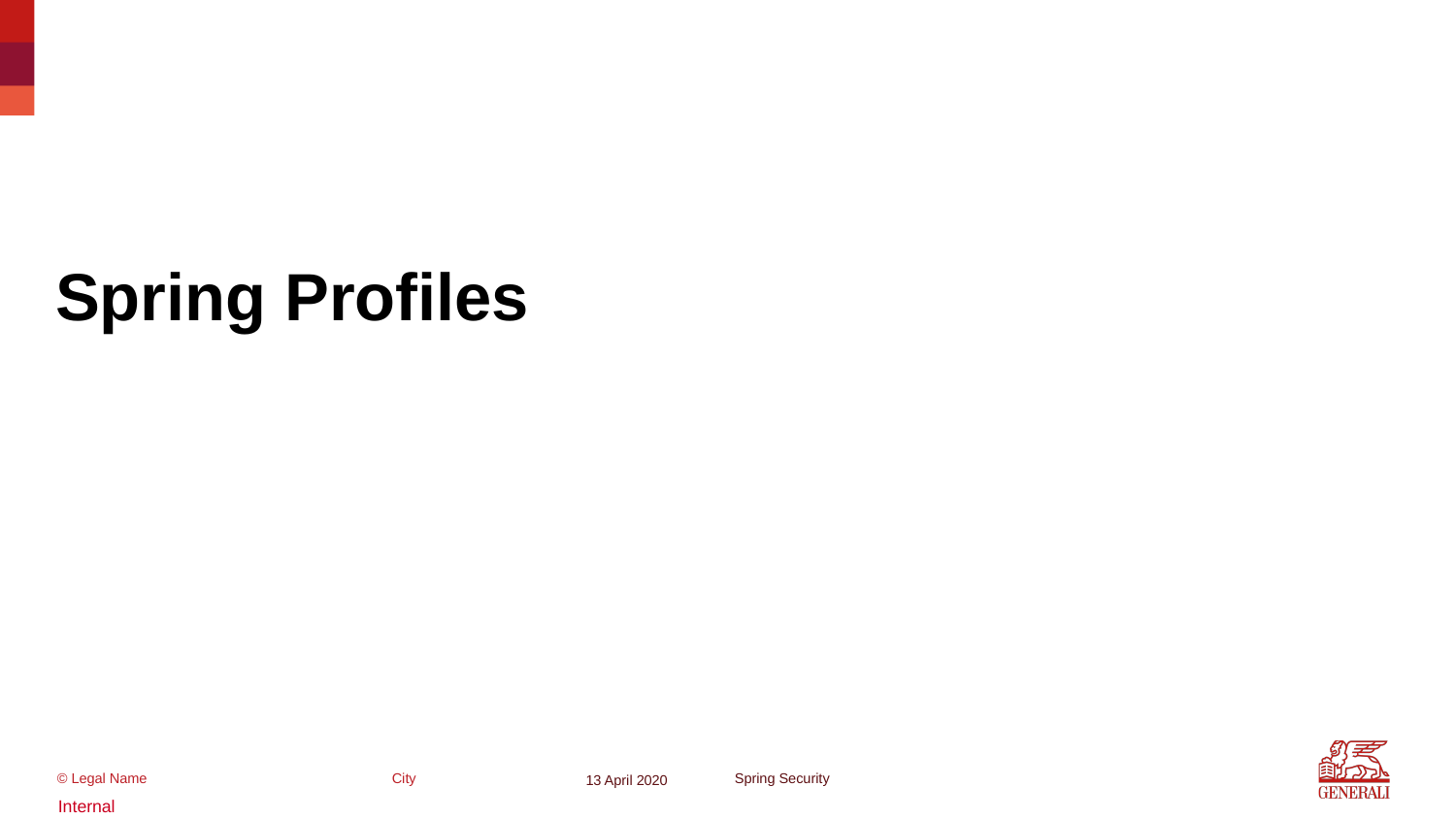

Spring Profiles

13 April 2020
Spring Security